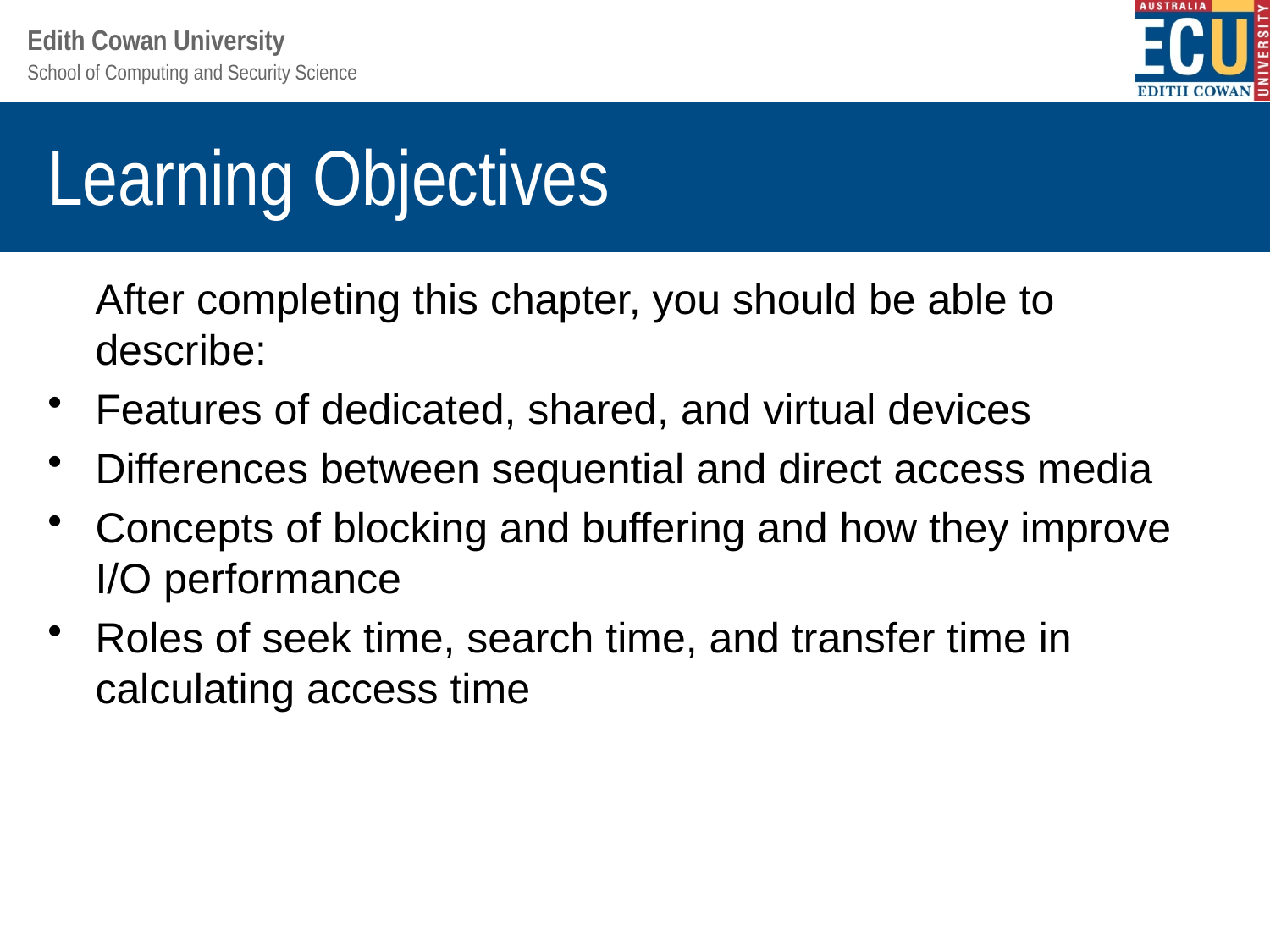

# Learning Objectives
	After completing this chapter, you should be able to describe:
Features of dedicated, shared, and virtual devices
Differences between sequential and direct access media
Concepts of blocking and buffering and how they improve I/O performance
Roles of seek time, search time, and transfer time in calculating access time